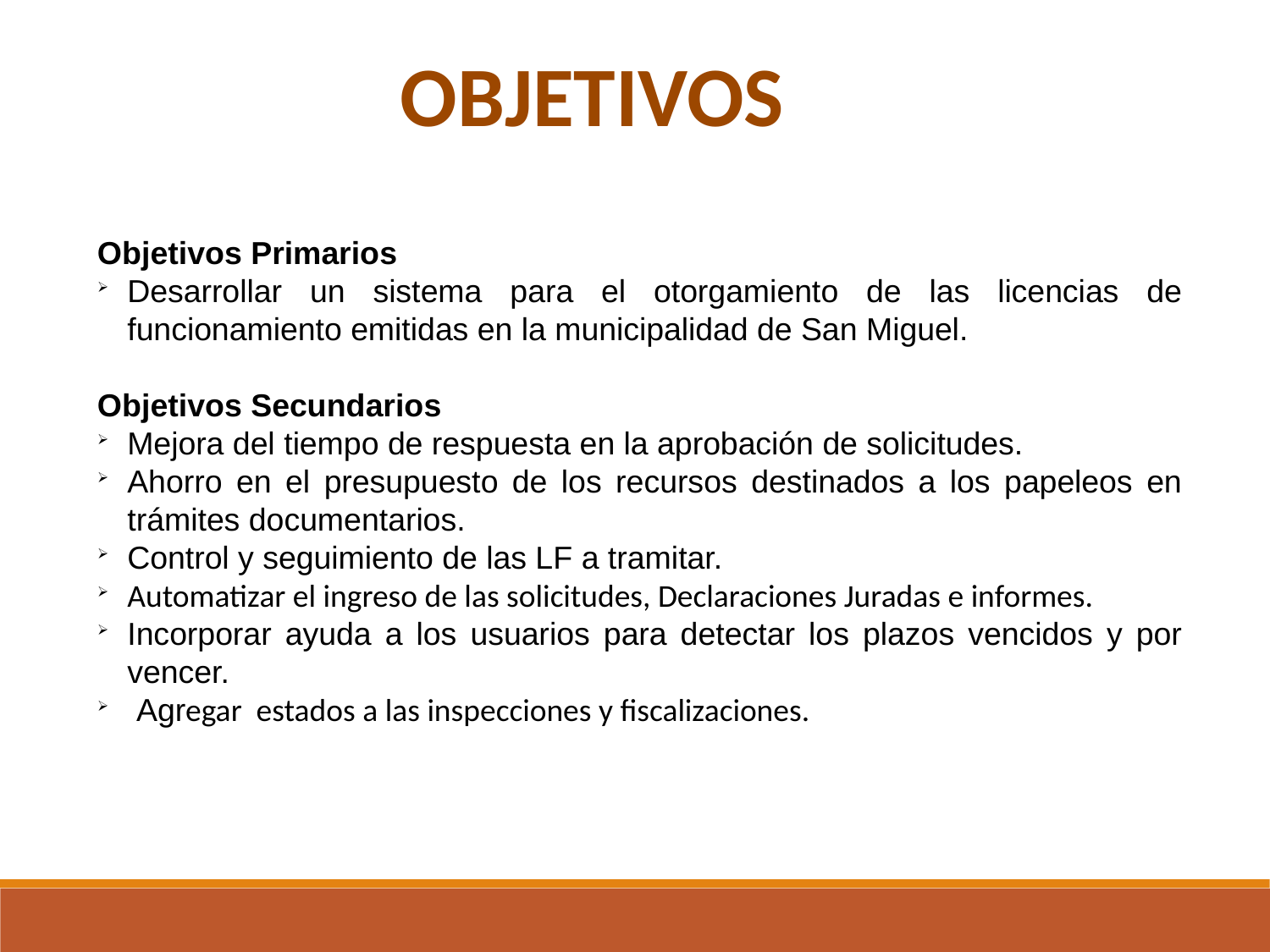

OBJETIVOS
Objetivos Primarios
Desarrollar un sistema para el otorgamiento de las licencias de funcionamiento emitidas en la municipalidad de San Miguel.

Objetivos Secundarios
Mejora del tiempo de respuesta en la aprobación de solicitudes.
Ahorro en el presupuesto de los recursos destinados a los papeleos en trámites documentarios.
Control y seguimiento de las LF a tramitar.
Automatizar el ingreso de las solicitudes, Declaraciones Juradas e informes.
Incorporar ayuda a los usuarios para detectar los plazos vencidos y por vencer.
 Agregar  estados a las inspecciones y fiscalizaciones.